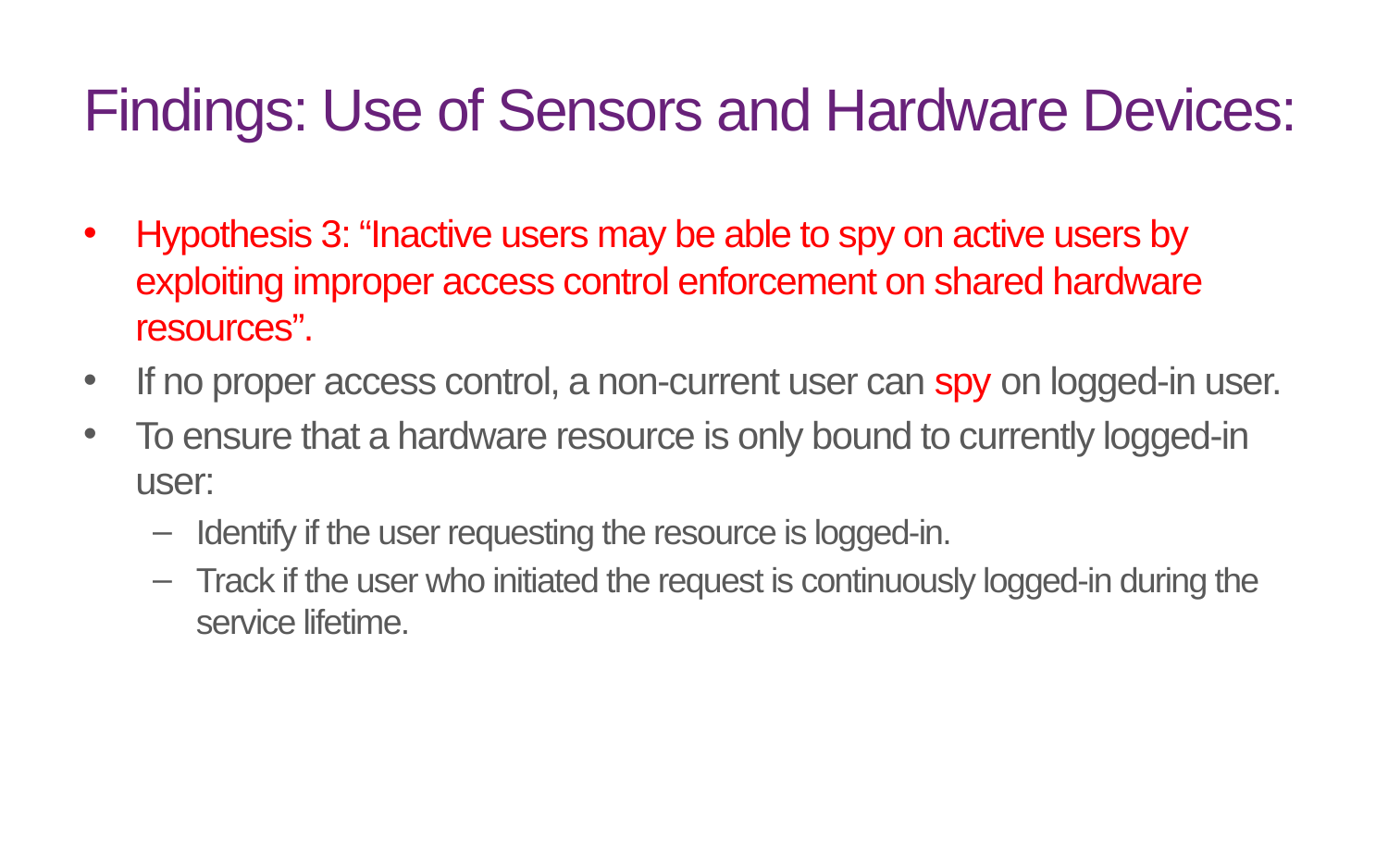

# Findings: Use of Sensors and Hardware Devices:
Hypothesis 3: “Inactive users may be able to spy on active users by exploiting improper access control enforcement on shared hardware resources”.
If no proper access control, a non-current user can spy on logged-in user.
To ensure that a hardware resource is only bound to currently logged-in user:
Identify if the user requesting the resource is logged-in.
Track if the user who initiated the request is continuously logged-in during the service lifetime.